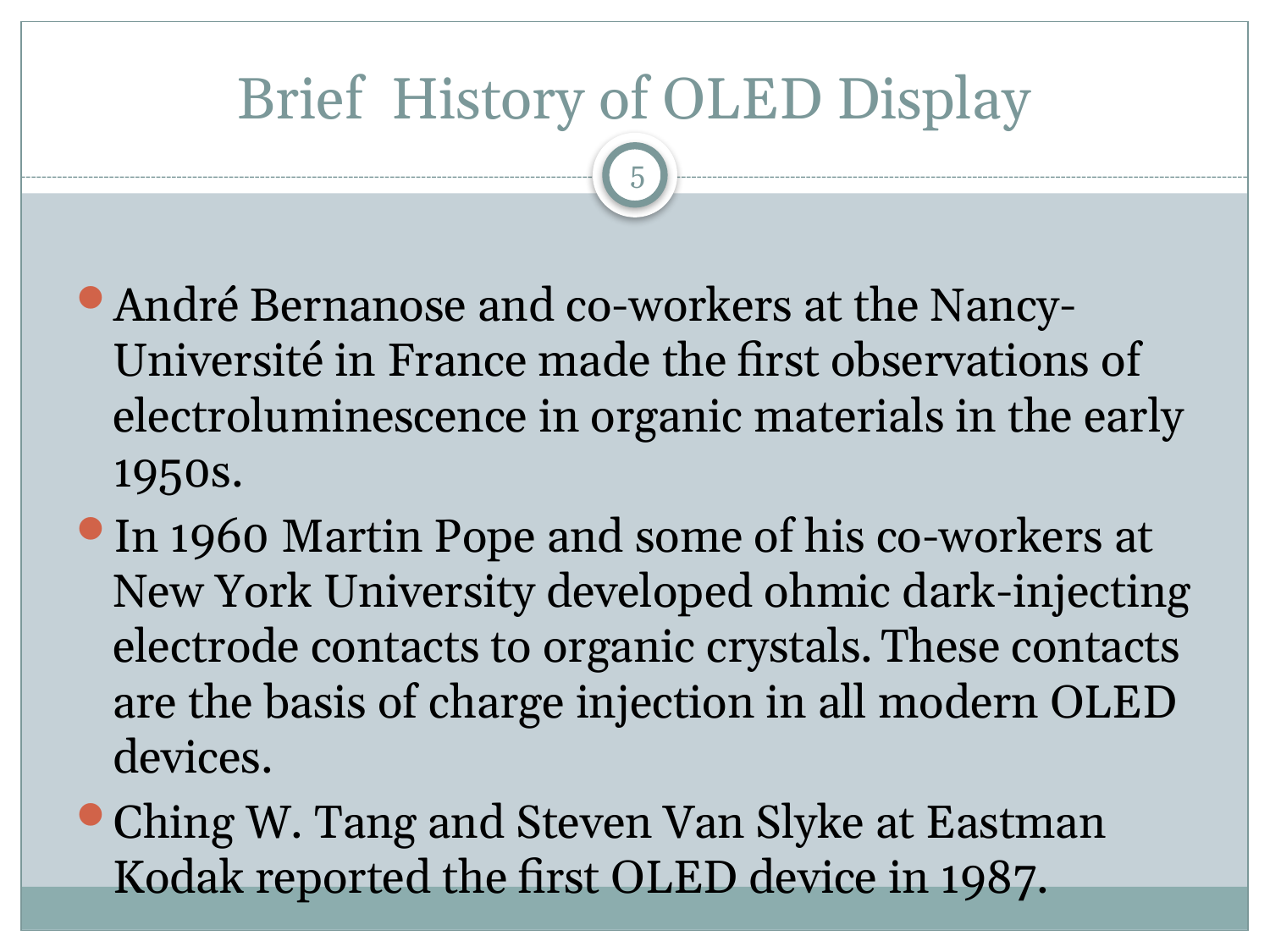

# Brief  History of OLED Display
5
André Bernanose and co-workers at the Nancy-Université in France made the first observations of electroluminescence in organic materials in the early 1950s.
In 1960 Martin Pope and some of his co-workers at New York University developed ohmic dark-injecting electrode contacts to organic crystals. These contacts are the basis of charge injection in all modern OLED devices.
Ching W. Tang and Steven Van Slyke at Eastman Kodak reported the first OLED device in 1987.